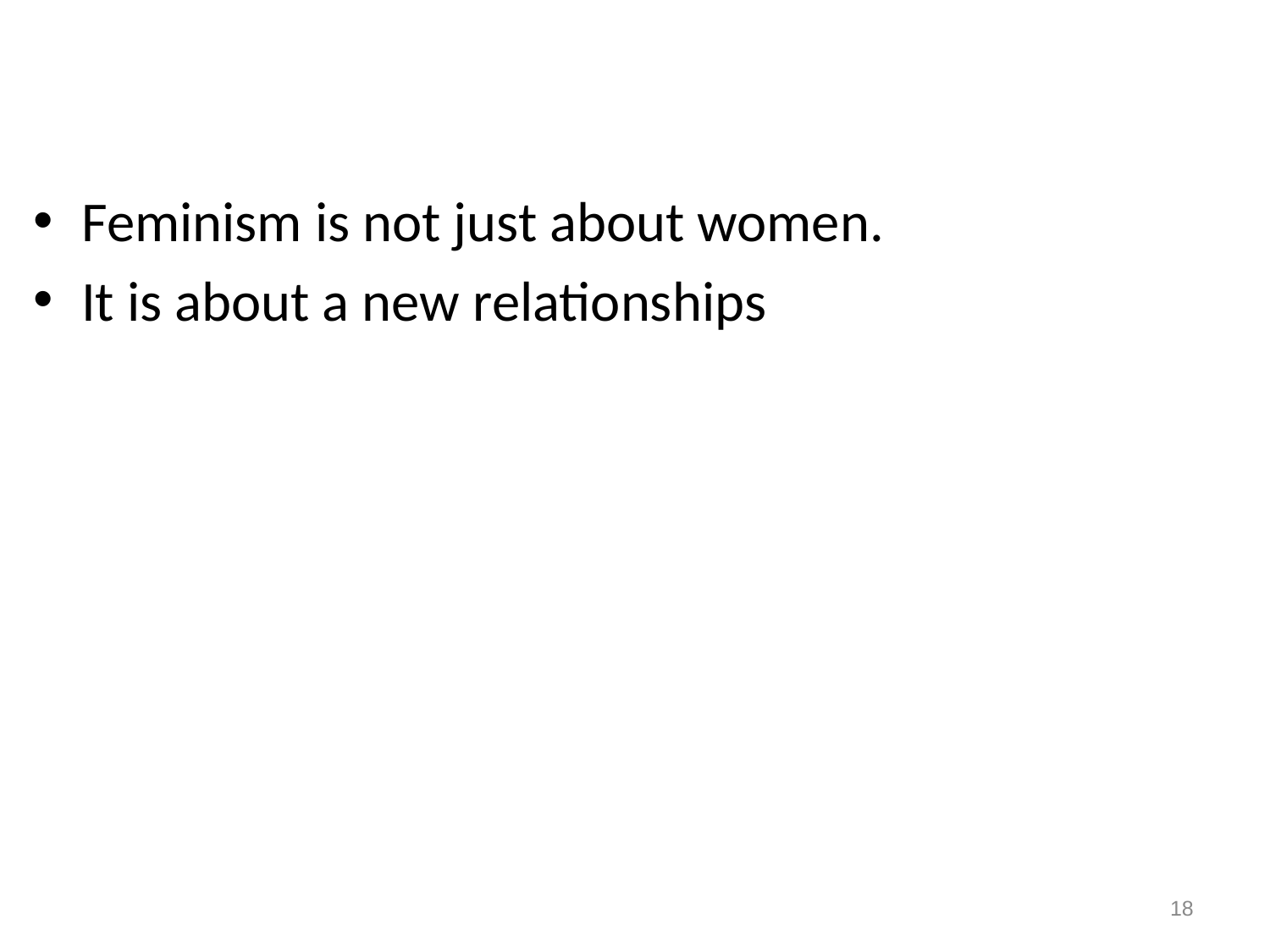

Feminism is not just about women.
It is about a new relationships
18